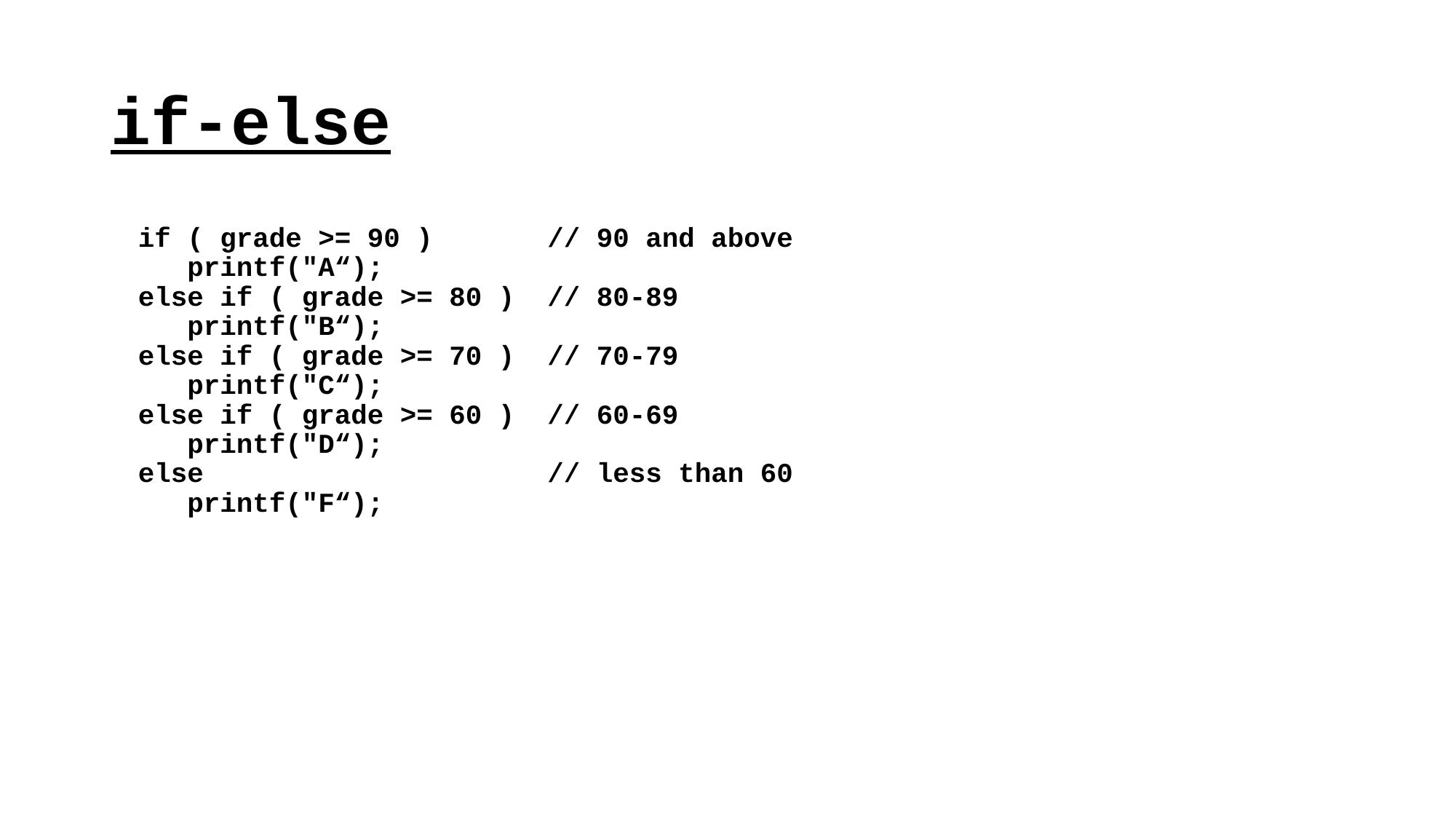

# if-else
	if ( grade >= 90 )       // 90 and above
   printf("A“);
else if ( grade >= 80 )  // 80-89
   printf("B“);
else if ( grade >= 70 )  // 70-79
   printf("C“);
else if ( grade >= 60 )  // 60-69
   printf("D“);
else                     // less than 60
   printf("F“);